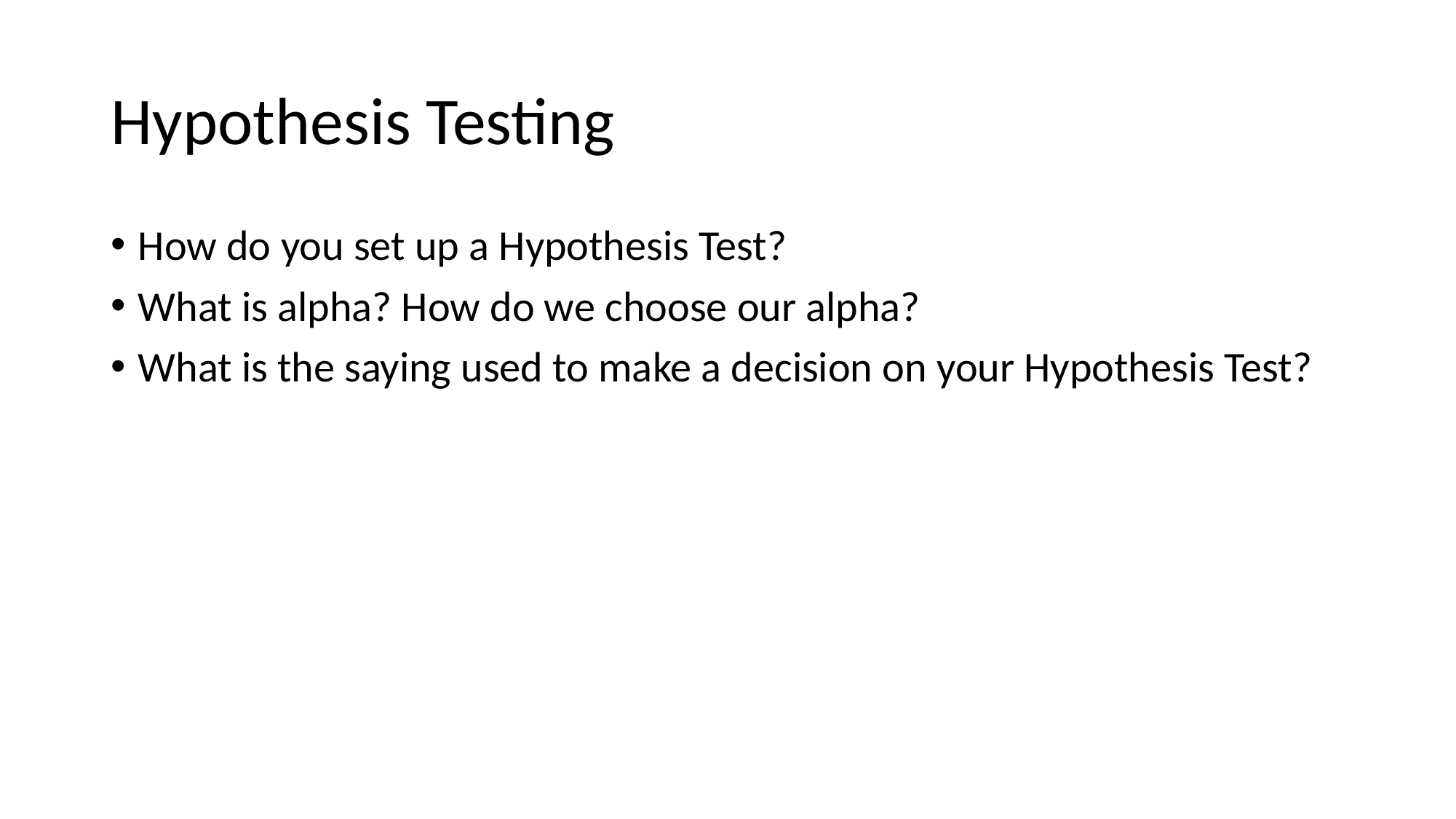

# Hypothesis Testing
How do you set up a Hypothesis Test?
What is alpha? How do we choose our alpha?
What is the saying used to make a decision on your Hypothesis Test?